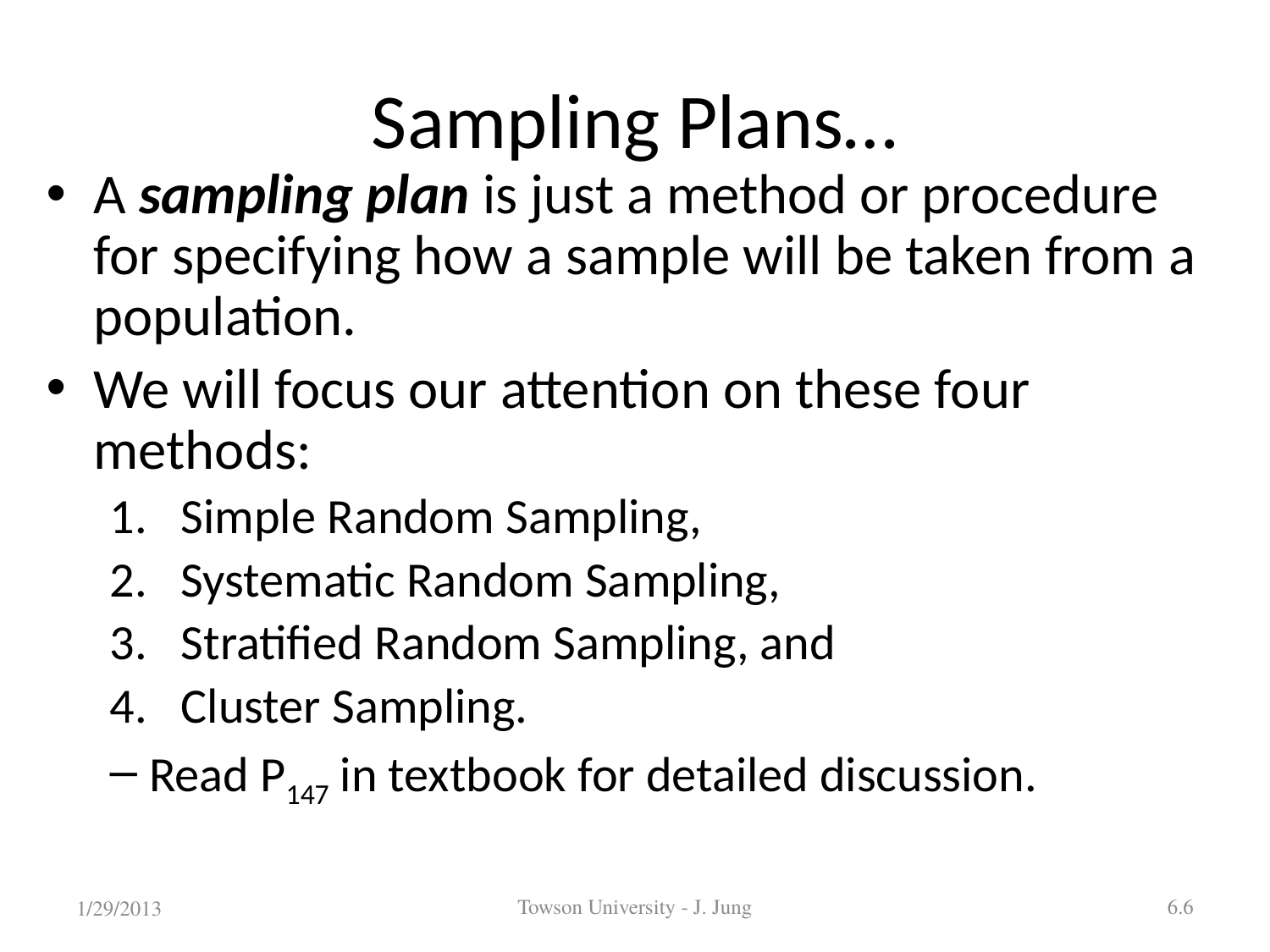

# Sampling Plans…
A sampling plan is just a method or procedure for specifying how a sample will be taken from a population.
We will focus our attention on these four methods:
Simple Random Sampling,
Systematic Random Sampling,
Stratified Random Sampling, and
Cluster Sampling.
Read P147 in textbook for detailed discussion.
1/29/2013
Towson University - J. Jung
6.6